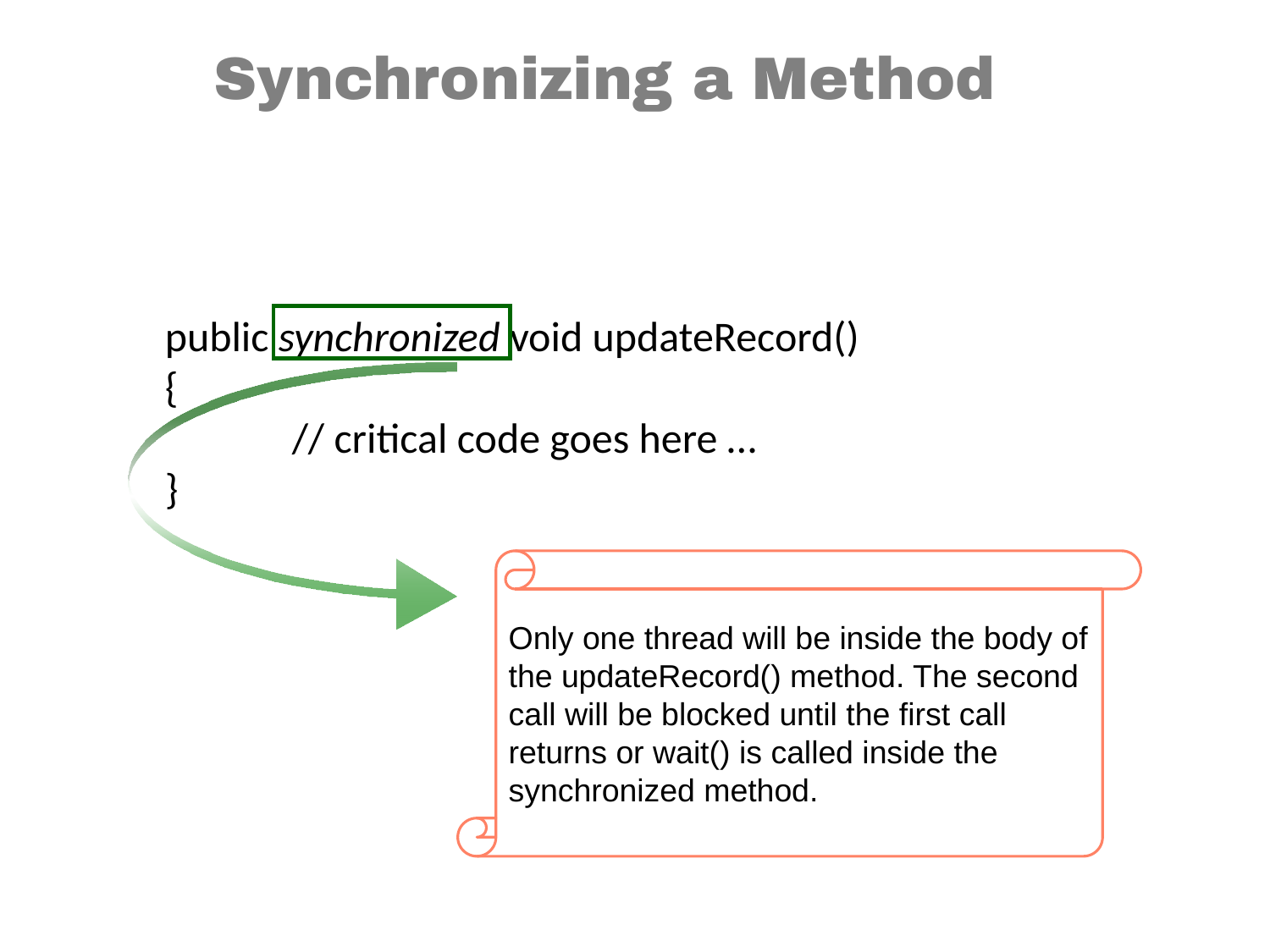

# Synchronizing a Method
public synchronized void updateRecord()
{
	// critical code goes here …
}

Only one thread will be inside the body of the updateRecord() method. The second call will be blocked until the first call returns or wait() is called inside the synchronized method.